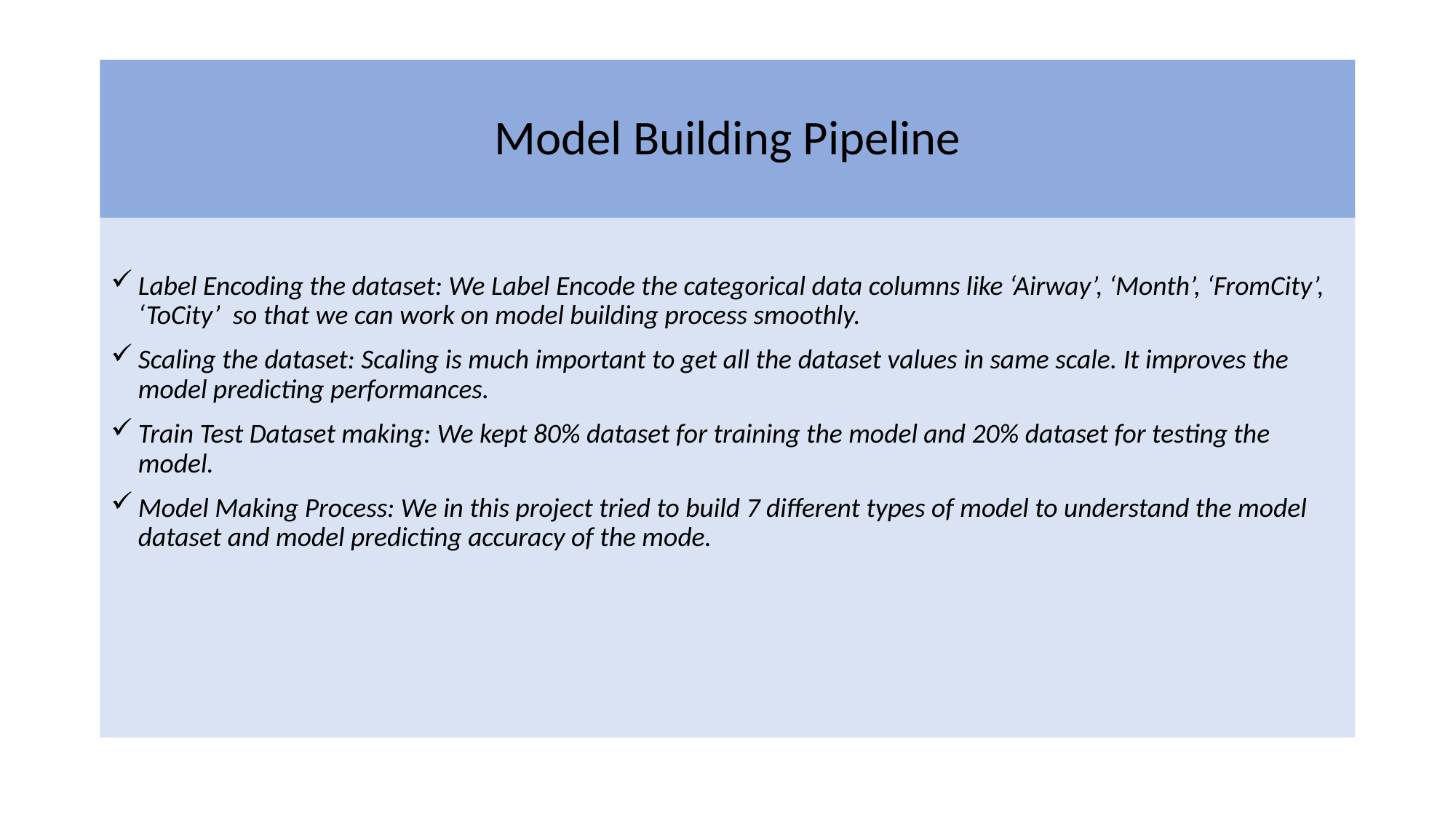

# Model Building Pipeline

Label Encoding the dataset: We Label Encode the categorical data columns like ‘Airway’, ‘Month’, ‘FromCity’, ‘ToCity’  so that we can work on model building process smoothly.
Scaling the dataset: Scaling is much important to get all the dataset values in same scale. It improves the model predicting performances.
Train Test Dataset making: We kept 80% dataset for training the model and 20% dataset for testing the model.
Model Making Process: We in this project tried to build 7 different types of model to understand the model dataset and model predicting accuracy of the mode.